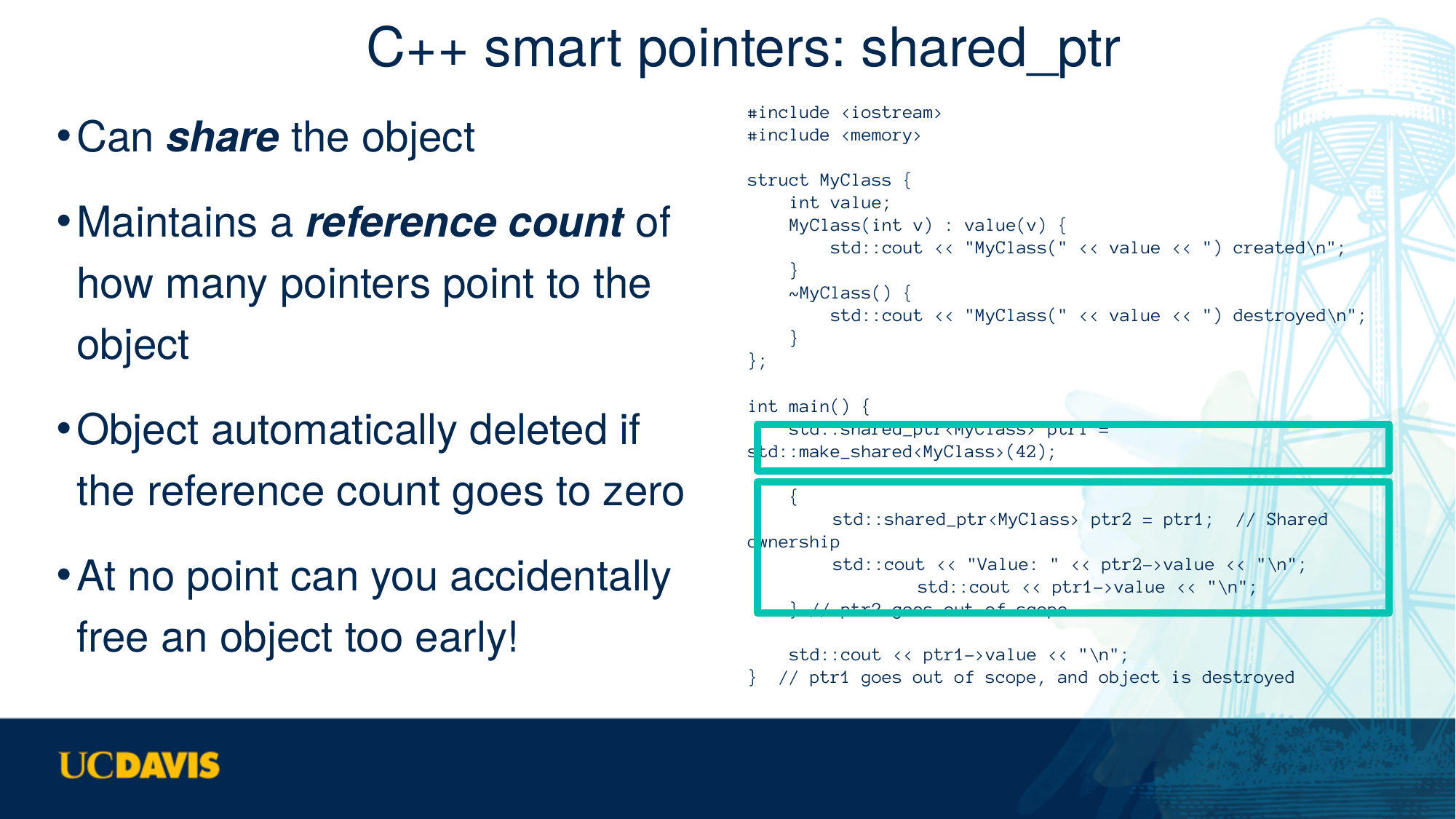

# C++ smart pointers: shared_ptr
Can share the object
Maintains a reference count of how many pointers point to the object
Object automatically deleted if the reference count goes to zero
At no point can you accidentally free an object too early!
#include <iostream>
#include <memory>

struct MyClass {
    int value;
    MyClass(int v) : value(v) {
        std::cout << "MyClass(" << value << ") created\n";
    }
    ~MyClass() {
        std::cout << "MyClass(" << value << ") destroyed\n";
    }
};

int main() {
    std::shared_ptr<MyClass> ptr1 = 				std::make_shared<MyClass>(42);

    {
		std::shared_ptr<MyClass> ptr2 = ptr1;  // Shared ownership
        	std::cout << "Value: " << ptr2->value << "\n";
	   	std::cout << ptr1->value << "\n";
    } // ptr2 goes out of scope

    std::cout << ptr1->value << "\n";
}  // ptr1 goes out of scope, and object is destroyed